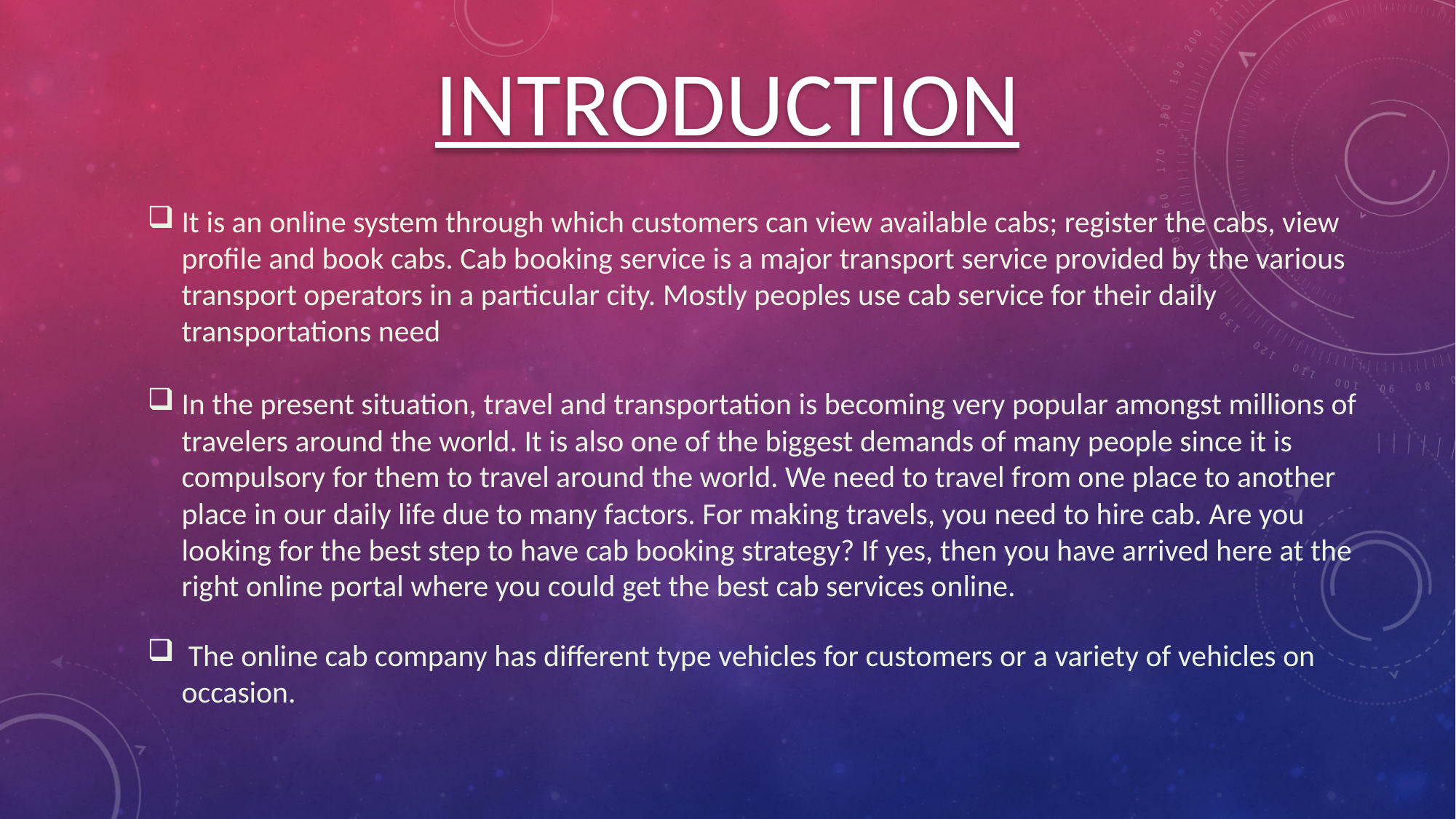

INTRODUCTION

It is an online system through which customers can view available cabs; register the cabs, view profile and book cabs. Cab booking service is a major transport service provided by the various transport operators in a particular city. Mostly peoples use cab service for their daily transportations need

In the present situation, travel and transportation is becoming very popular amongst millions of travelers around the world. It is also one of the biggest demands of many people since it is compulsory for them to travel around the world. We need to travel from one place to another place in our daily life due to many factors. For making travels, you need to hire cab. Are you looking for the best step to have cab booking strategy? If yes, then you have arrived here at the right online portal where you could get the best cab services online.

 The online cab company has different type vehicles for customers or a variety of vehicles on occasion.